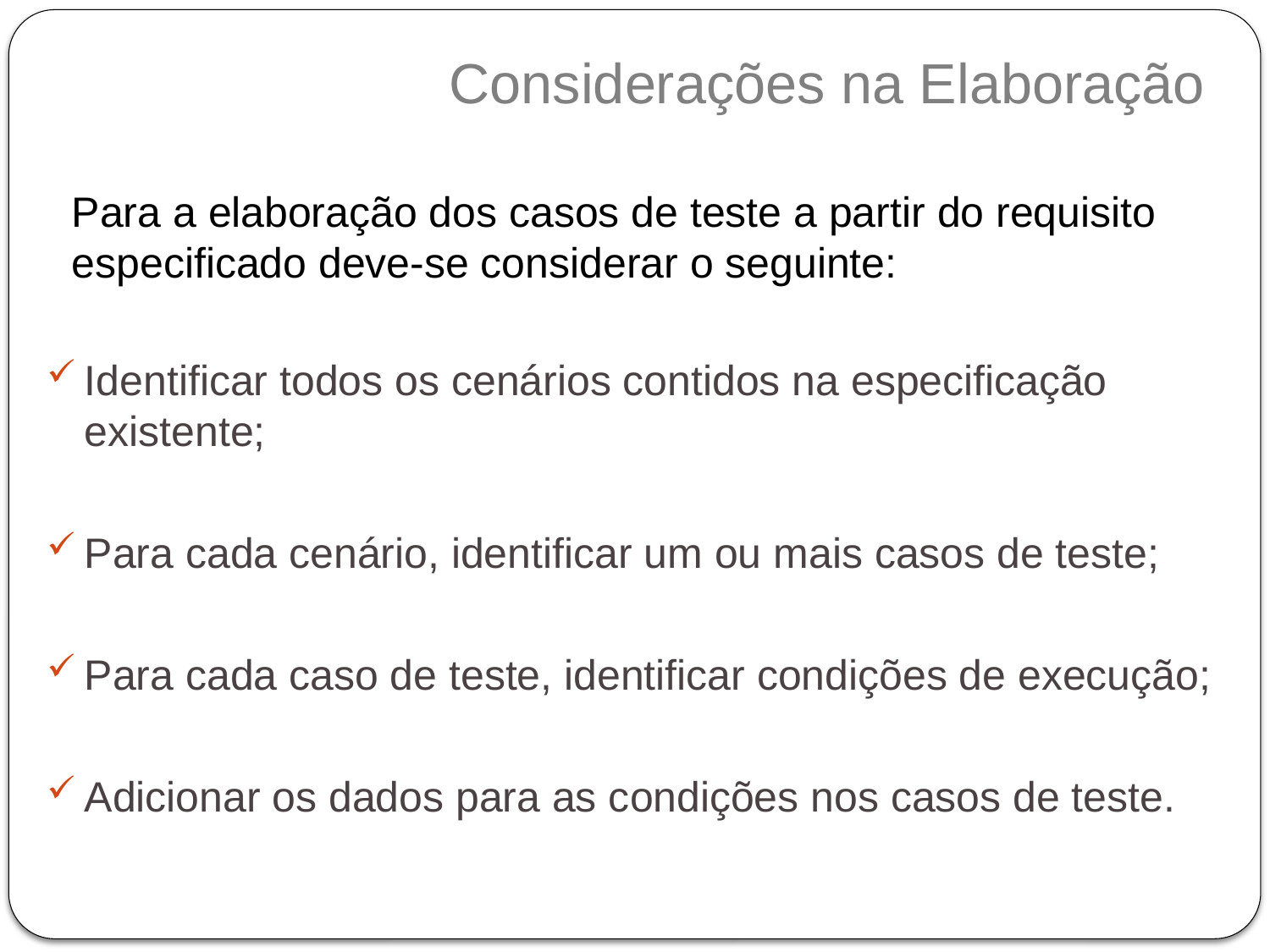

# Considerações na Elaboração
Para a elaboração dos casos de teste a partir do requisito especificado deve-se considerar o seguinte:
Identificar todos os cenários contidos na especificação existente;

Para cada cenário, identificar um ou mais casos de teste;

Para cada caso de teste, identificar condições de execução;

Adicionar os dados para as condições nos casos de teste.